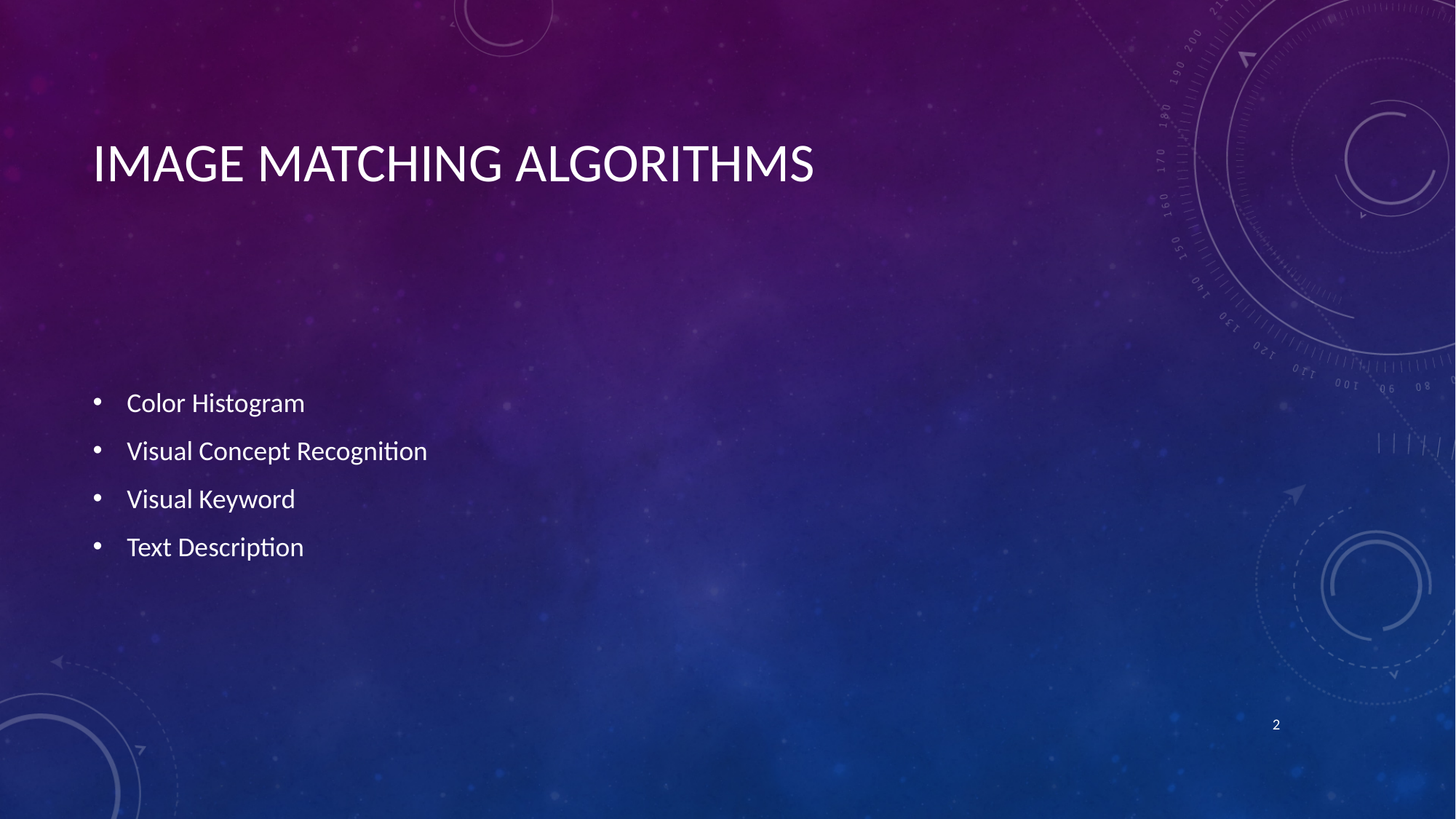

# Image Matching Algorithms
Color Histogram
Visual Concept Recognition
Visual Keyword
Text Description
2